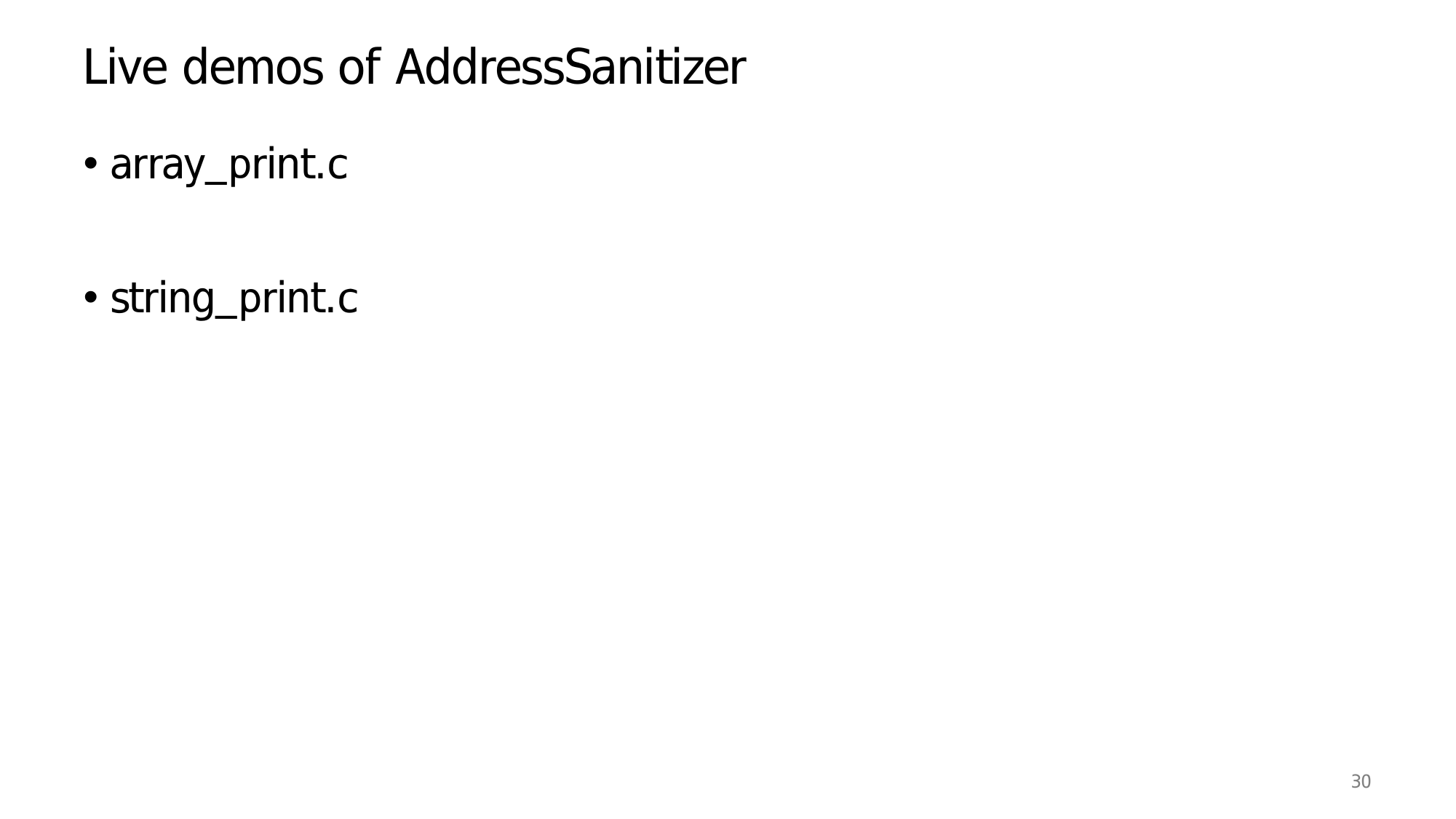

# Live demos of AddressSanitizer
array_print.c

string_print.c
30